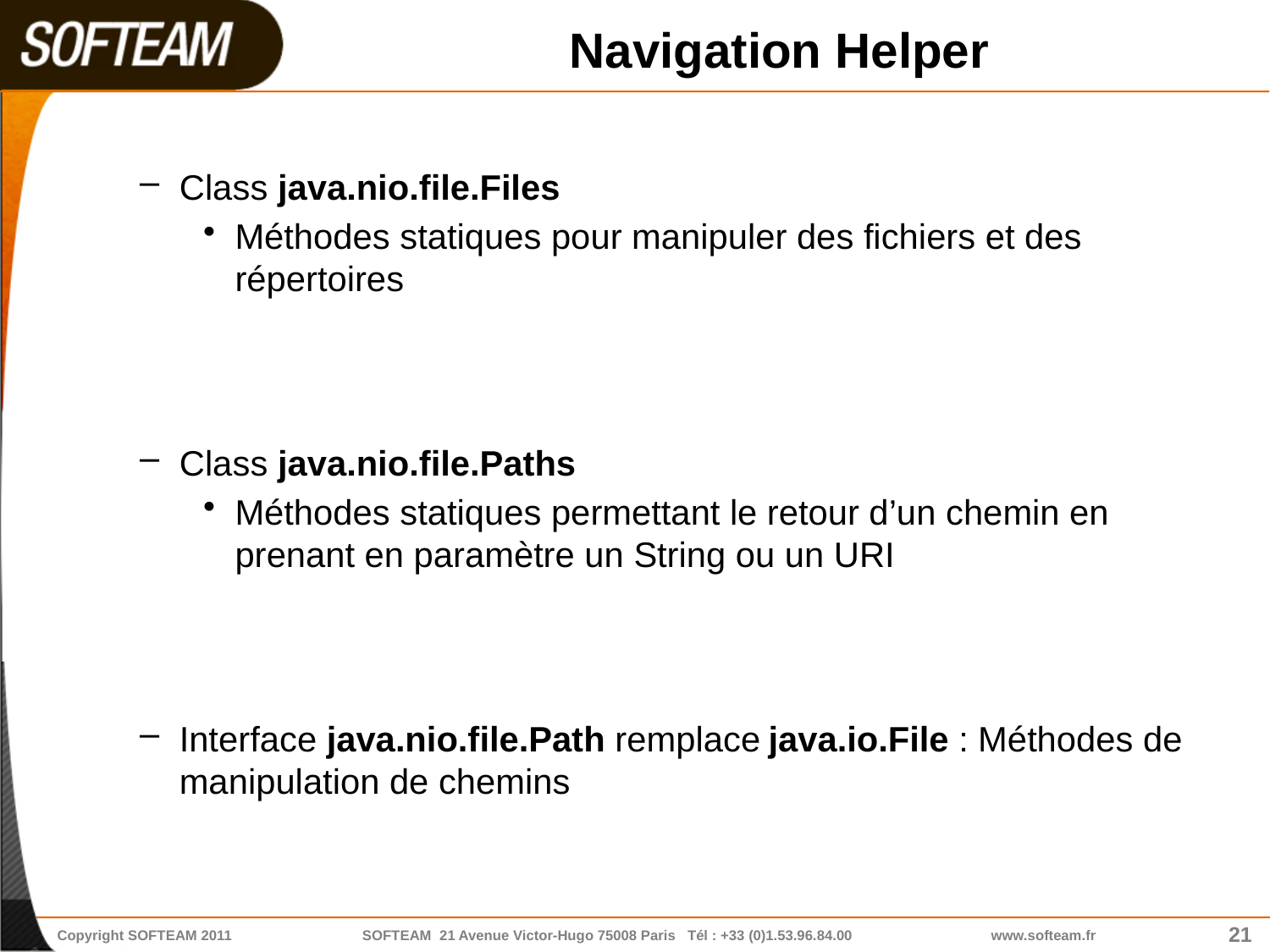

# Navigation Helper
Class java.nio.file.Files
Méthodes statiques pour manipuler des fichiers et des répertoires

Class java.nio.file.Paths
Méthodes statiques permettant le retour d’un chemin en prenant en paramètre un String ou un URI

Interface java.nio.file.Path remplace java.io.File : Méthodes de manipulation de chemins